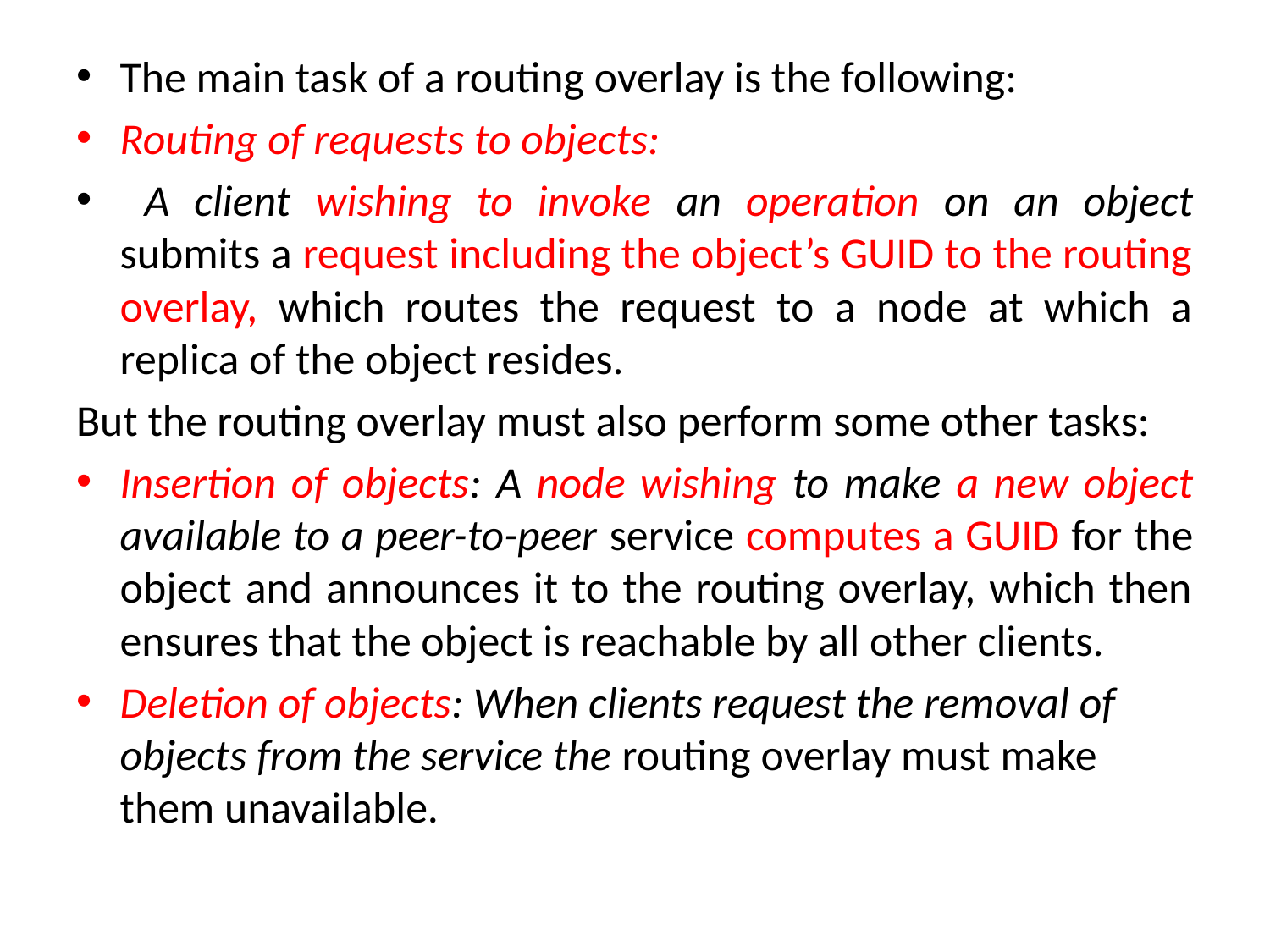

The main task of a routing overlay is the following:
Routing of requests to objects:
 A client wishing to invoke an operation on an object submits a request including the object’s GUID to the routing overlay, which routes the request to a node at which a replica of the object resides.
But the routing overlay must also perform some other tasks:
Insertion of objects: A node wishing to make a new object available to a peer-to-peer service computes a GUID for the object and announces it to the routing overlay, which then ensures that the object is reachable by all other clients.
Deletion of objects: When clients request the removal of objects from the service the routing overlay must make them unavailable.